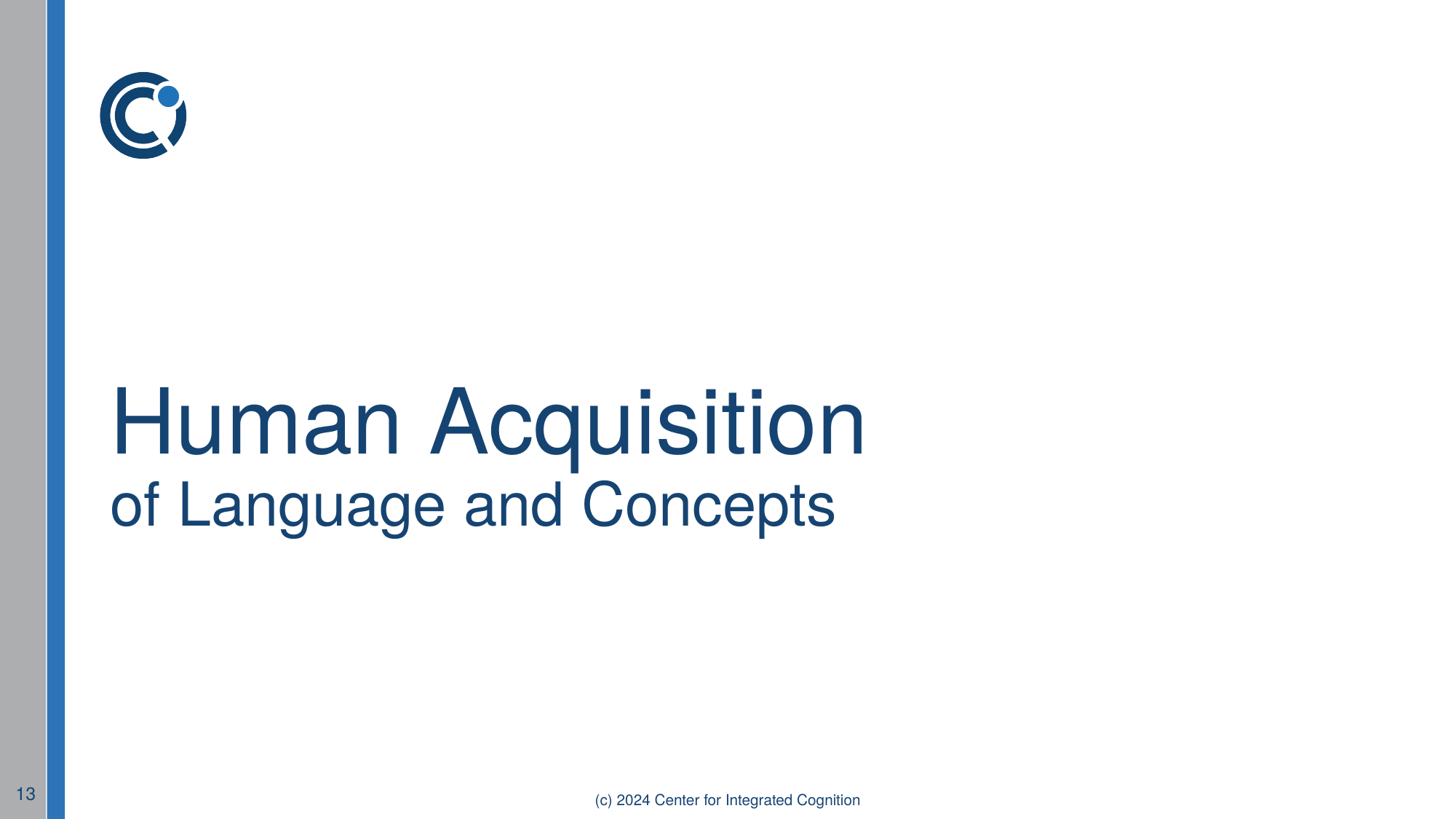

# Human Acquisition of Language and Concepts

13
(c) 2024 Center for Integrated Cognition